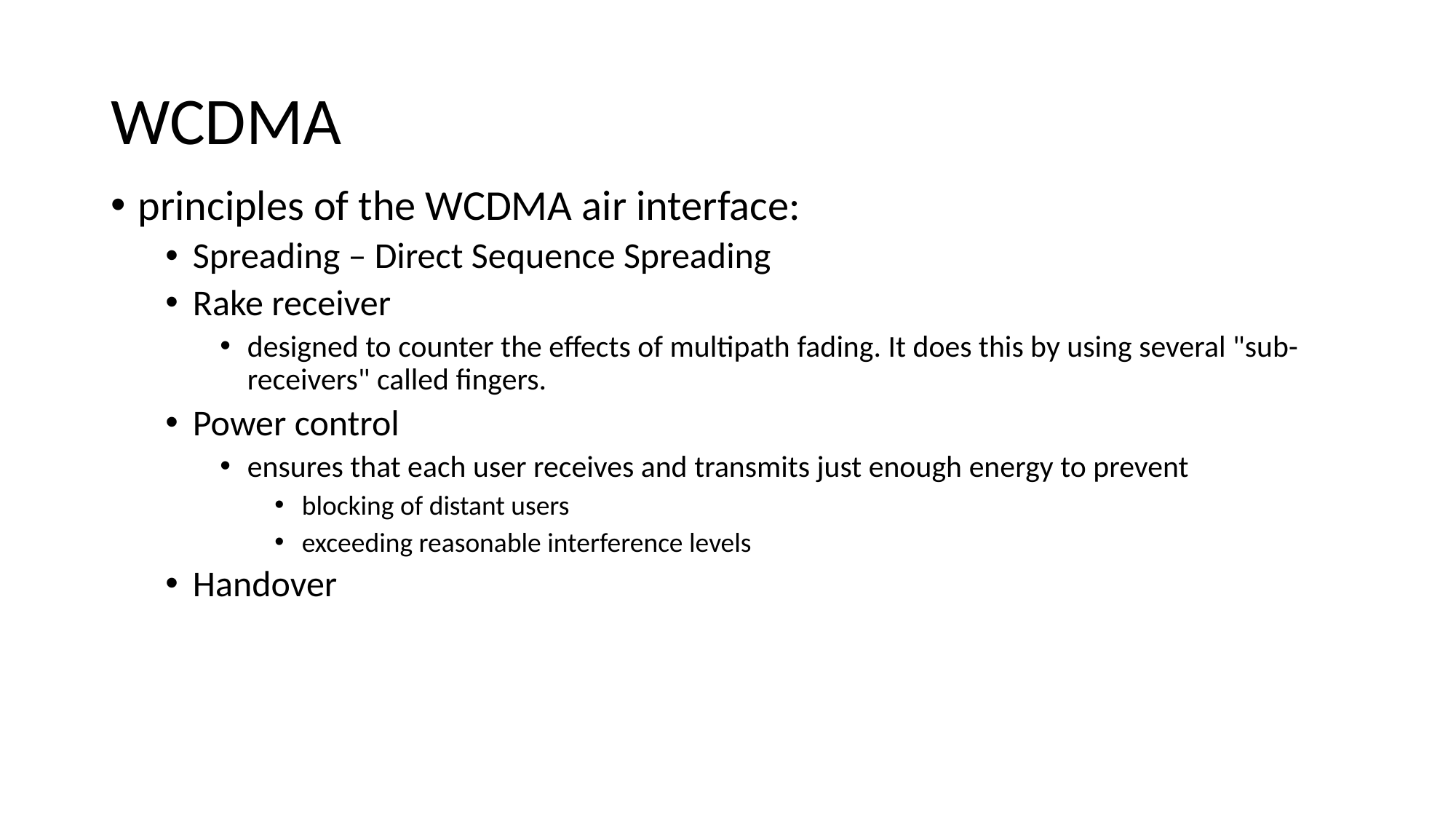

# WCDMA
principles of the WCDMA air interface:
Spreading – Direct Sequence Spreading
Rake receiver
designed to counter the effects of multipath fading. It does this by using several "sub-receivers" called fingers.
Power control
ensures that each user receives and transmits just enough energy to prevent
blocking of distant users
exceeding reasonable interference levels
Handover